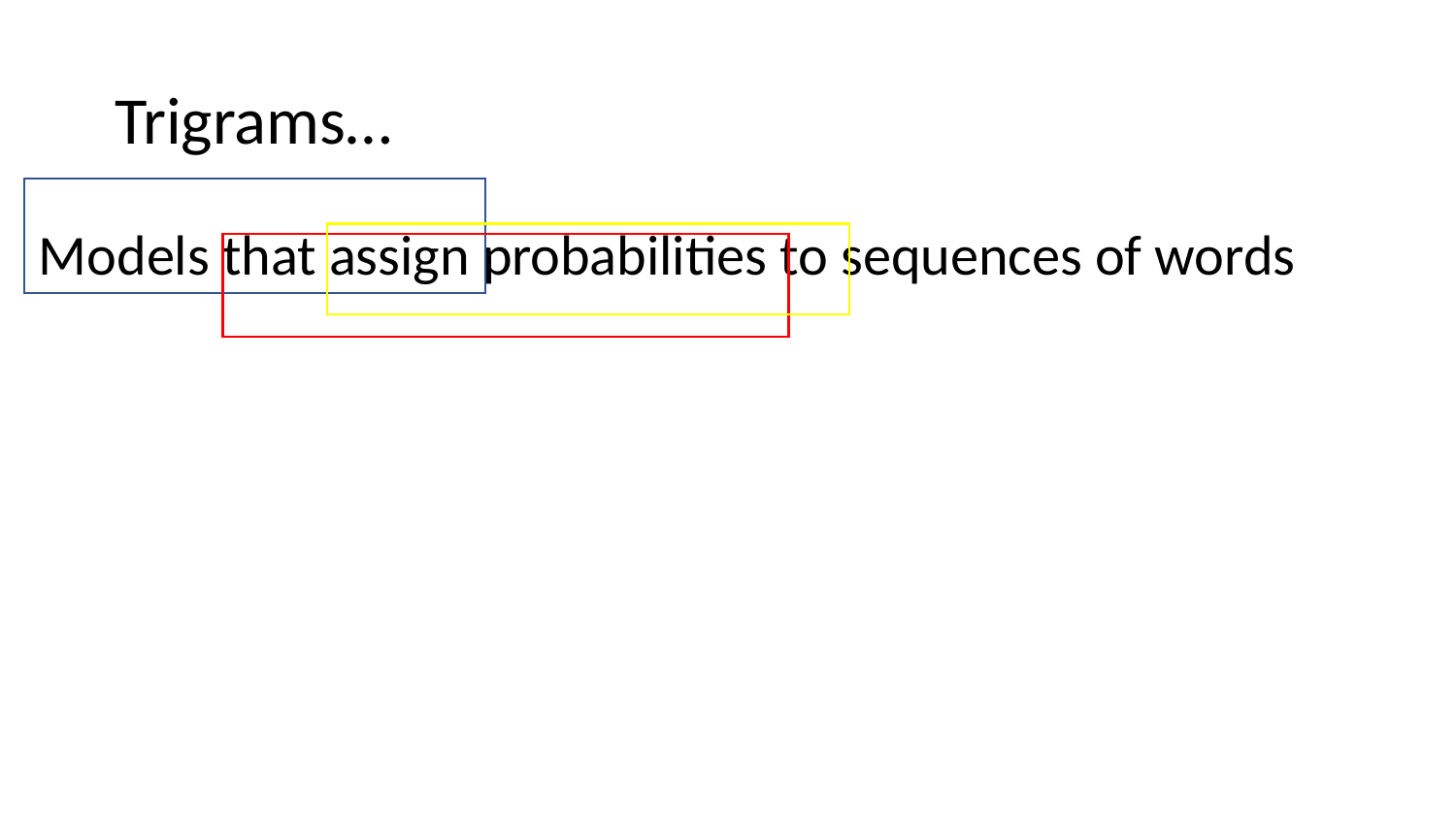

# Trigrams…

Models that assign probabilities to sequences of words